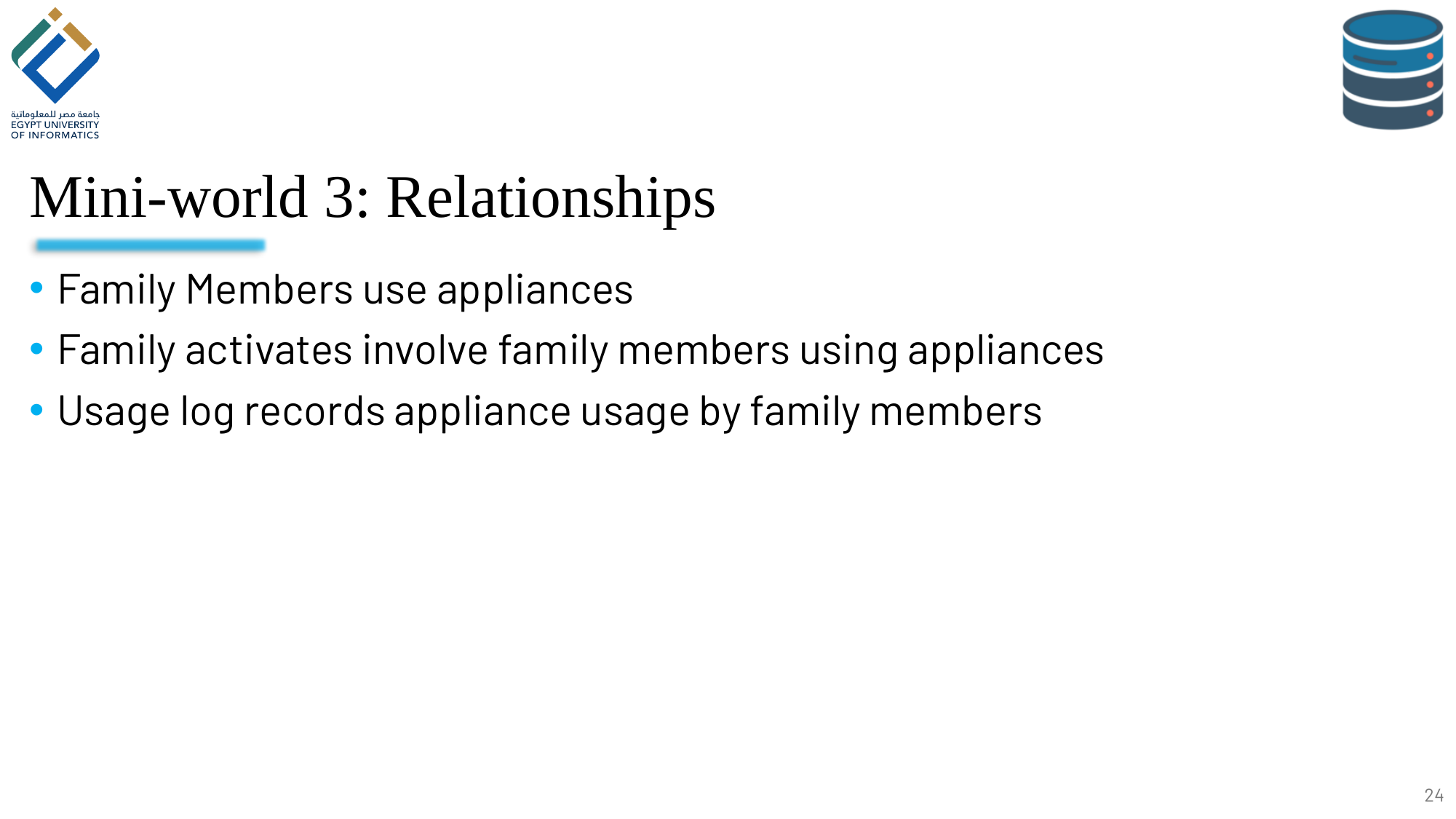

# Mini-world 3: Relationships
Family Members use appliances
Family activates involve family members using appliances
Usage log records appliance usage by family members

24